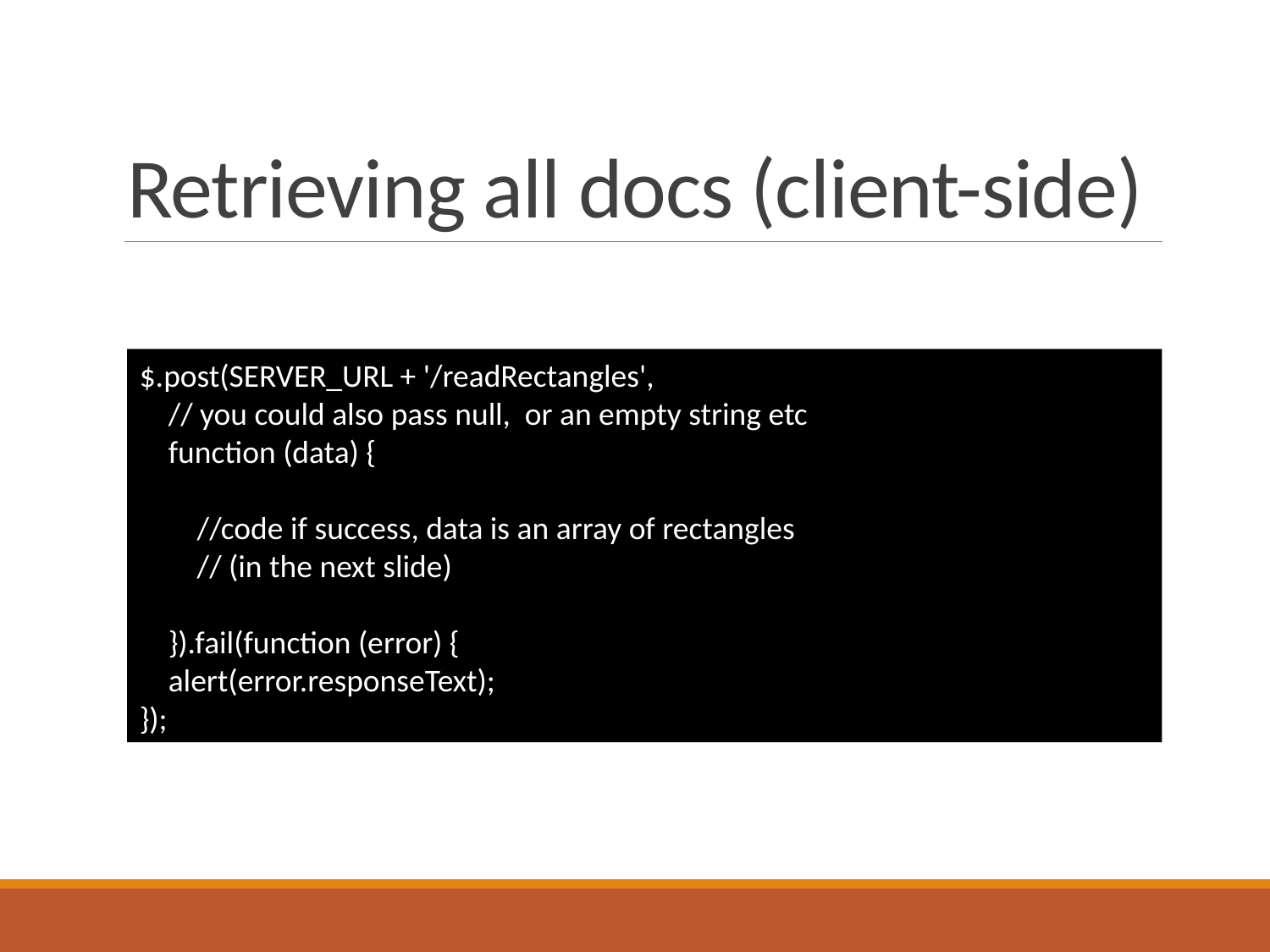

# Retrieving all docs (client-side)

$.post(SERVER_URL + '/readRectangles',
    // you could also pass null,  or an empty string etc
    function (data) {

        //code if success, data is an array of rectangles
        // (in the next slide)

    }).fail(function (error) {
    alert(error.responseText);
});